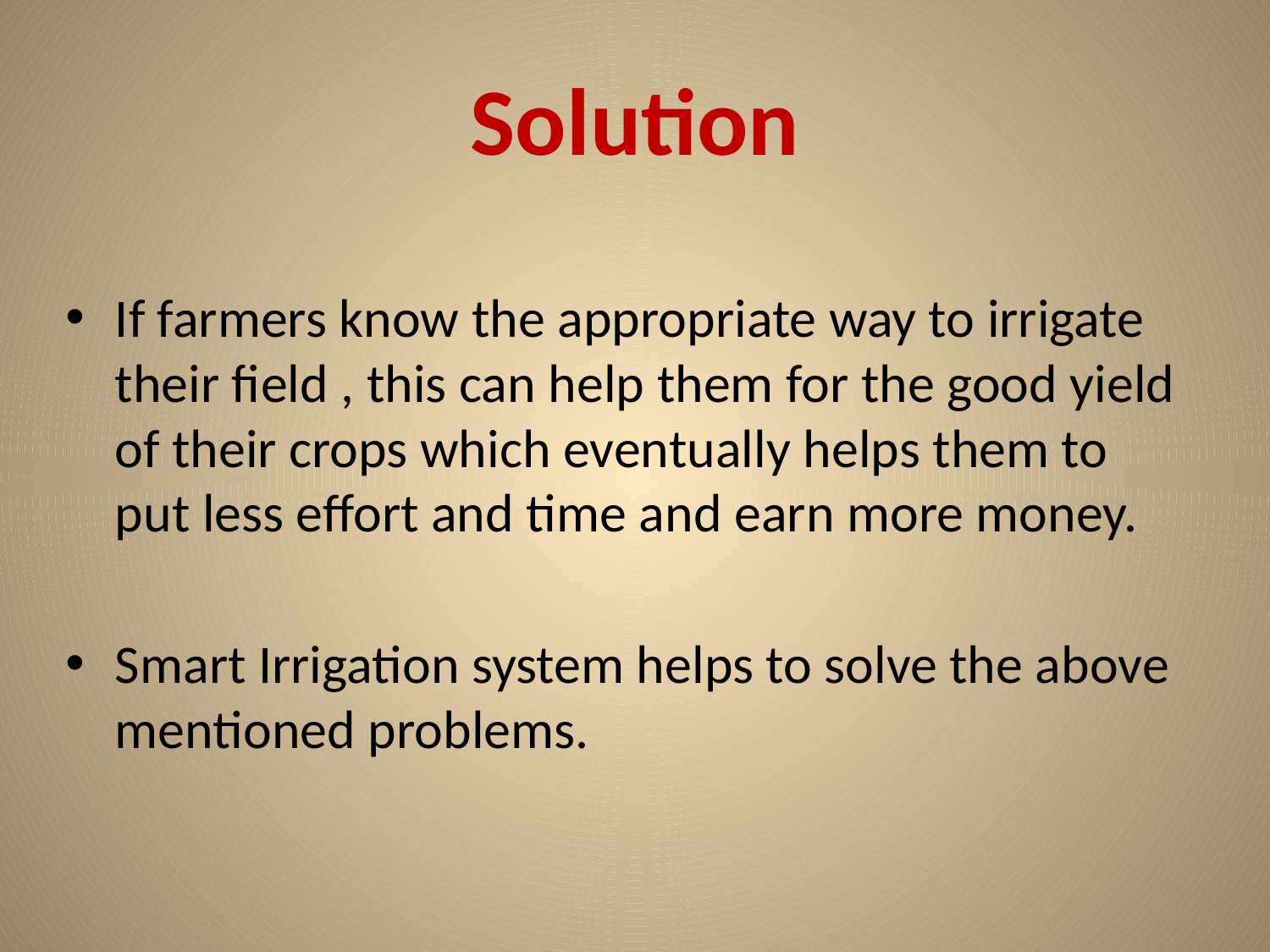

# Solution

If farmers know the appropriate way to irrigate their field , this can help them for the good yield of their crops which eventually helps them to put less effort and time and earn more money.

Smart Irrigation system helps to solve the above mentioned problems.